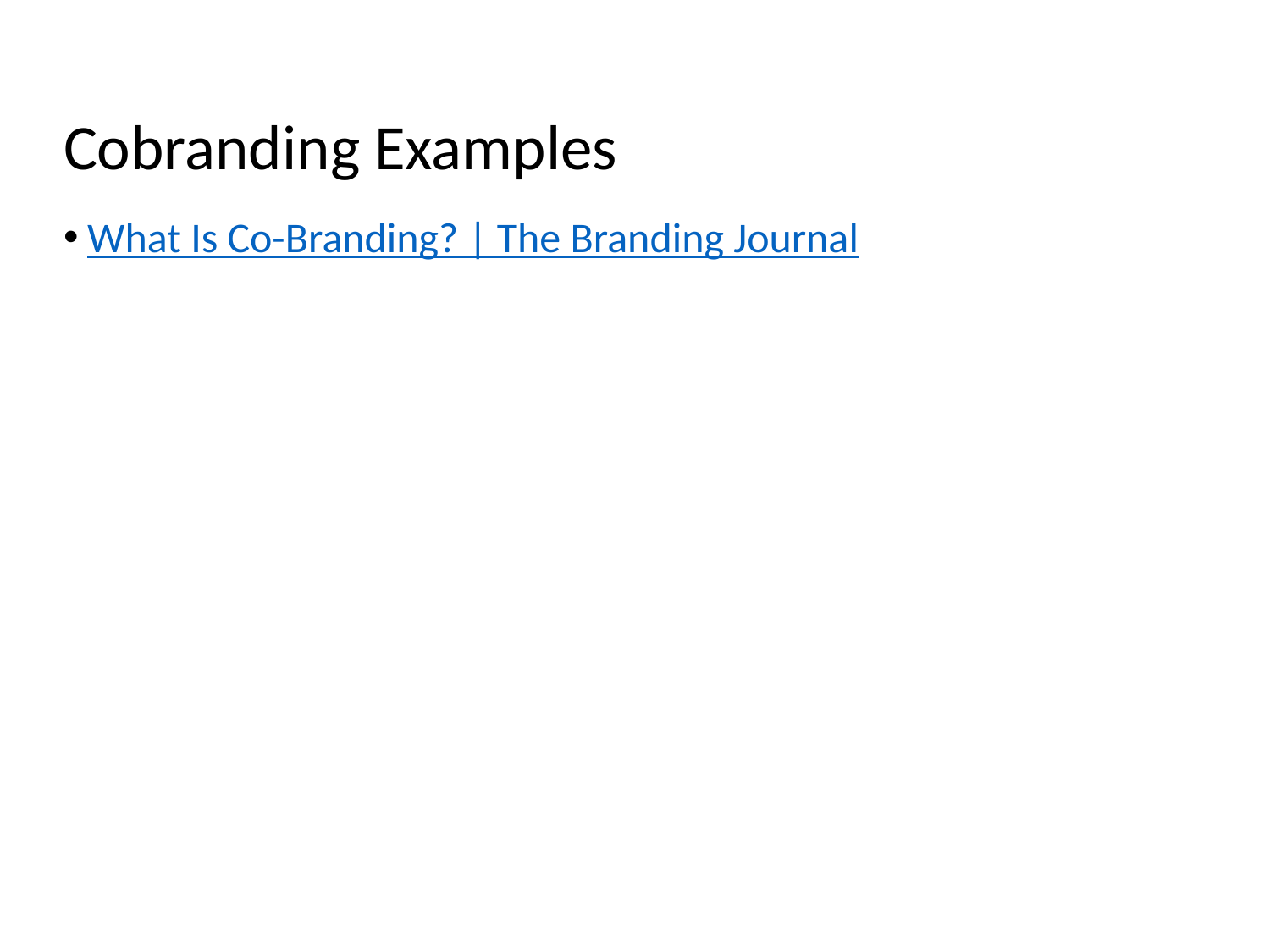

# Cobranding Examples
What Is Co-Branding? | The Branding Journal